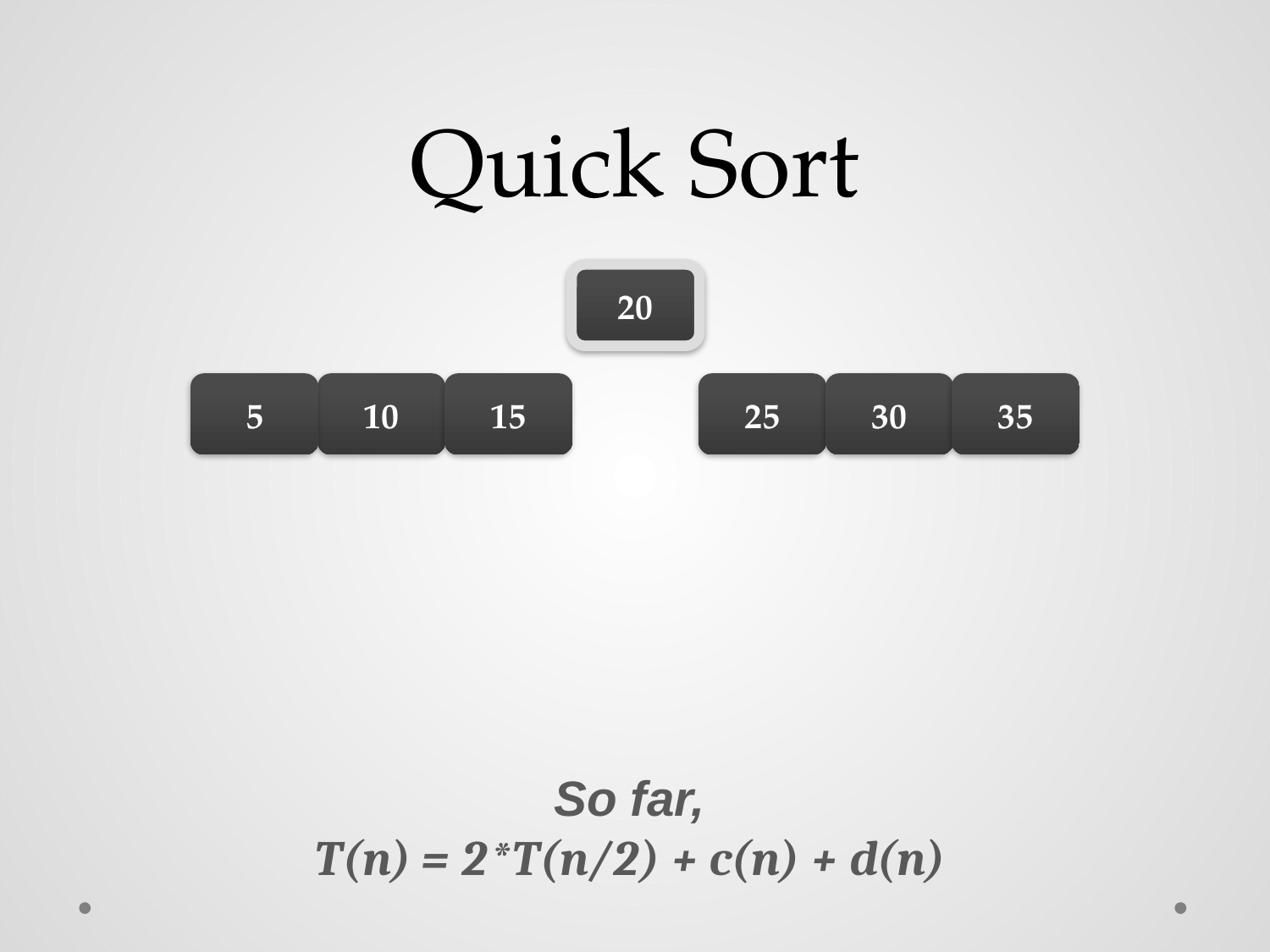

# Quick Sort
20
5
10
15
25
30
35
So far,
T(n) = 2*T(n/2) + c(n) + d(n)